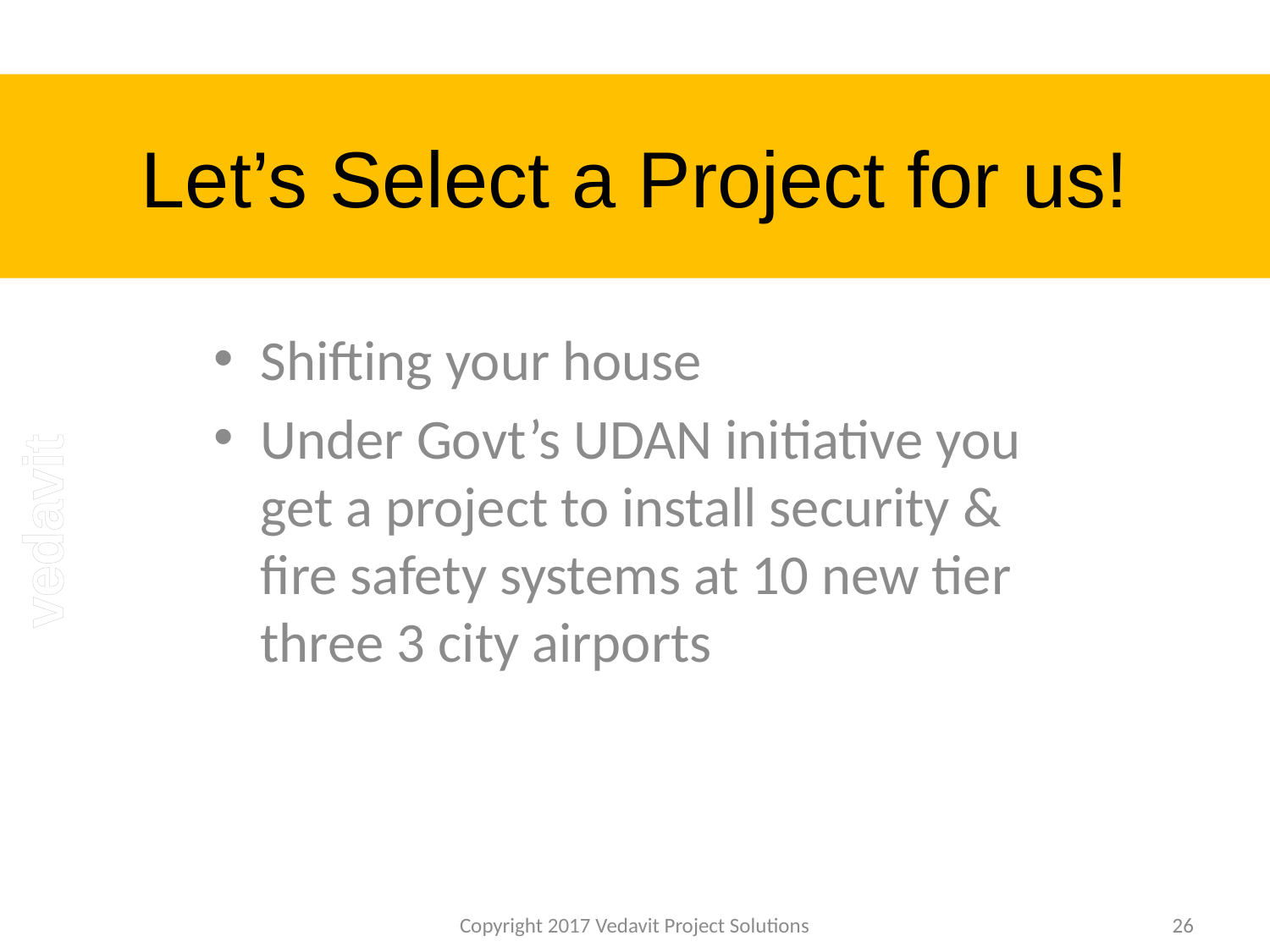

# Let’s Select a Project for us!
Shifting your house
Under Govt’s UDAN initiative you get a project to install security & fire safety systems at 10 new tier three 3 city airports
Copyright 2017 Vedavit Project Solutions
26